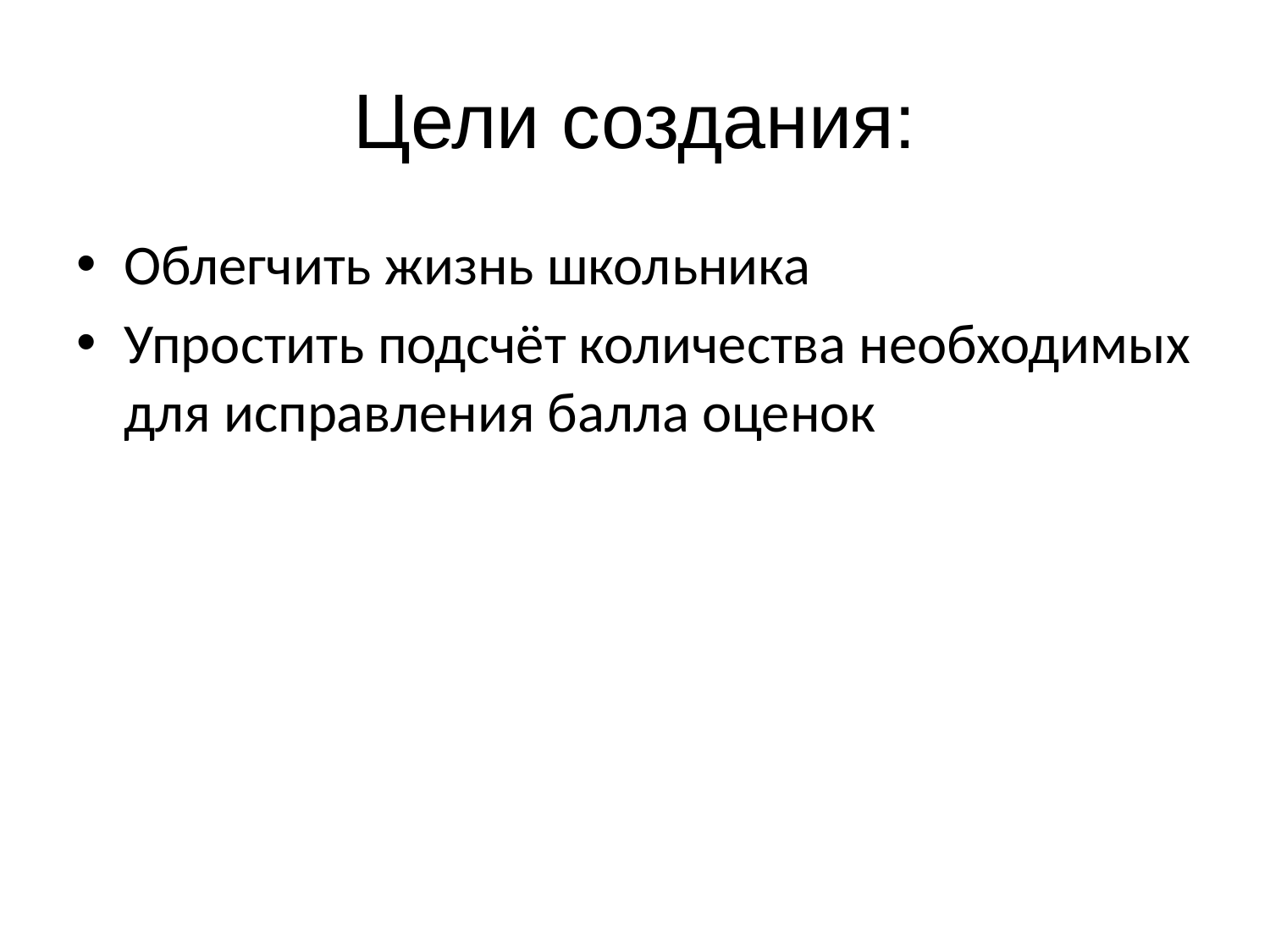

# Цели создания:
Облегчить жизнь школьника
Упростить подсчёт количества необходимых для исправления балла оценок